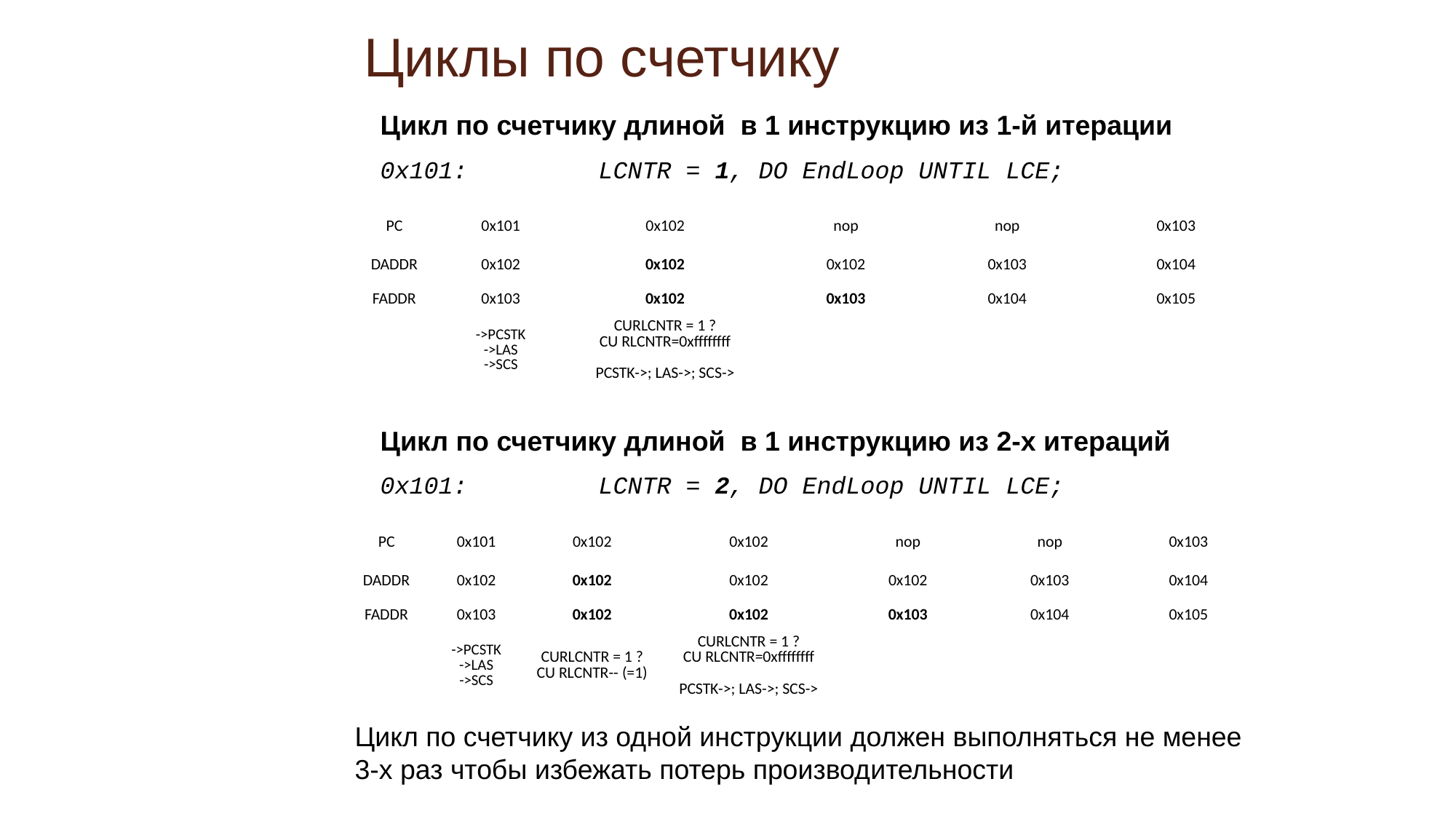

# Циклы по счетчику
Цикл по счетчику длиной  в 1 инструкцию из 1-й итерации
0x101: 		LCNTR = 1, DO EndLoop UNTIL LCE;
| PC | 0x101 | 0x102 | nop | nop | 0x103 |
| --- | --- | --- | --- | --- | --- |
| DADDR | 0x102 | 0x102 | 0x102 | 0x103 | 0x104 |
| FADDR | 0x103 | 0x102 | 0x103 | 0x104 | 0x105 |
|  | ->PCSTK ->LAS ->SCS | CURLCNTR = 1 ? CU RLCNTR=0xffffffff PCSTK->; LAS->; SCS-> |  |  |  |
Цикл по счетчику длиной  в 1 инструкцию из 2-х итераций
0x101: 		LCNTR = 2, DO EndLoop UNTIL LCE;
| PC | 0x101 | 0x102 | 0x102 | nop | nop | 0x103 |
| --- | --- | --- | --- | --- | --- | --- |
| DADDR | 0x102 | 0x102 | 0x102 | 0x102 | 0x103 | 0x104 |
| FADDR | 0x103 | 0x102 | 0x102 | 0x103 | 0x104 | 0x105 |
|  | ->PCSTK ->LAS ->SCS | CURLCNTR = 1 ? CU RLCNTR-- (=1) | CURLCNTR = 1 ? CU RLCNTR=0xffffffff PCSTK->; LAS->; SCS-> |  |  |  |
Цикл по счетчику из одной инструкции должен выполняться не менее 3-х раз чтобы избежать потерь производительности